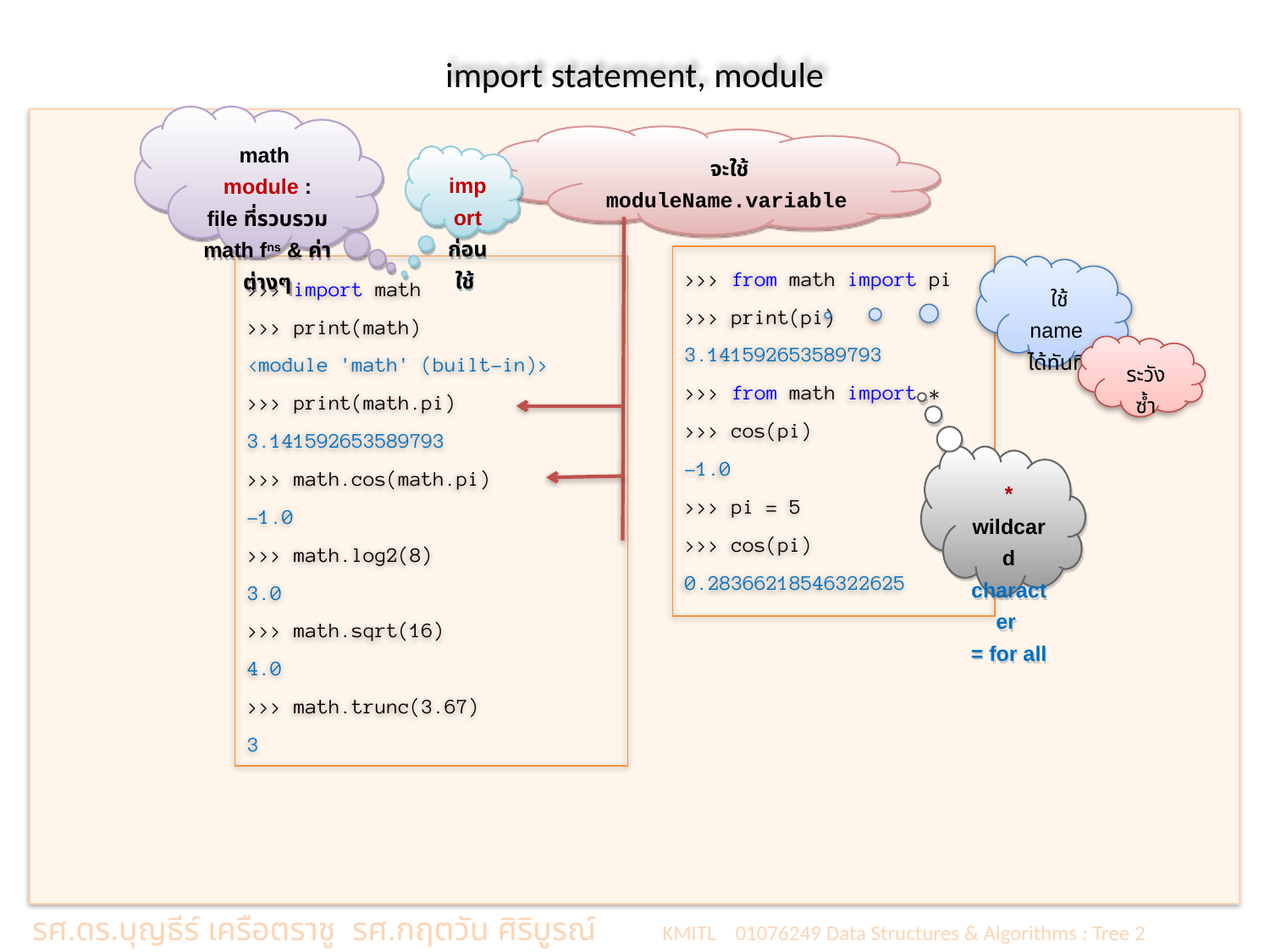

# import statement, module
math  module :
file ที่รวบรวม
math fns & ค่าต่างๆ
จะใช้ moduleName.variable

import
ก่อนใช้

>>> from math import pi
>>> print(pi)
3.141592653589793
>>> from math import *
>>> cos(pi)
-1.0
>>> pi = 5
>>> cos(pi)
0.28366218546322625
>>> import math
>>> print(math)
<module 'math' (built-in)>
>>> print(math.pi)
3.141592653589793
>>> math.cos(math.pi)
-1.0
>>> math.log2(8)
3.0
>>> math.sqrt(16)
4.0
>>> math.trunc(3.67)
3
ใช้ name
ได้ทันที

ระวัง
ซ้ำ

* wildcard character
= for all